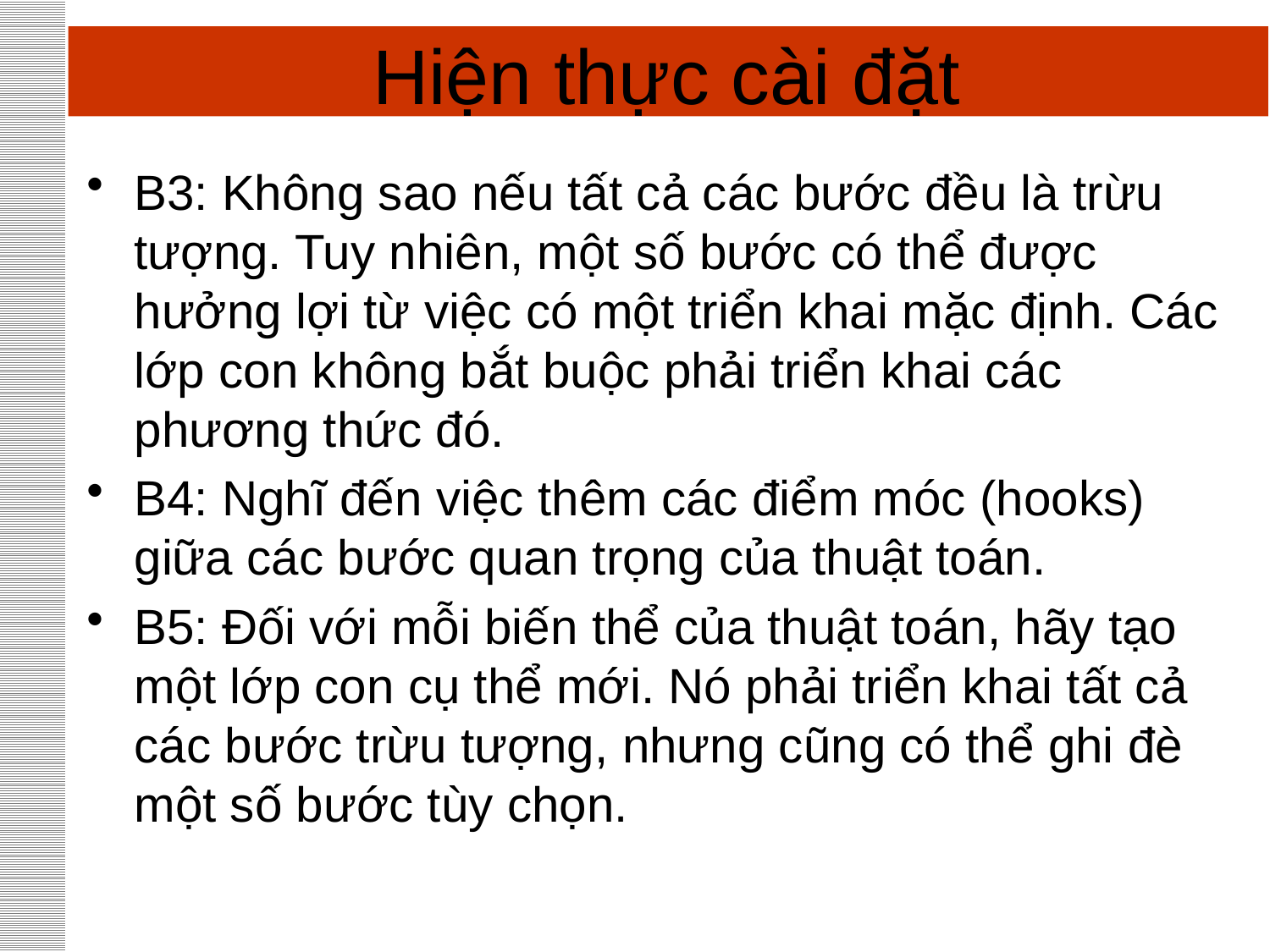

# Hiện thực cài đặt
B3: Không sao nếu tất cả các bước đều là trừu tượng. Tuy nhiên, một số bước có thể được hưởng lợi từ việc có một triển khai mặc định. Các lớp con không bắt buộc phải triển khai các phương thức đó.
B4: Nghĩ đến việc thêm các điểm móc (hooks) giữa các bước quan trọng của thuật toán.
B5: Đối với mỗi biến thể của thuật toán, hãy tạo một lớp con cụ thể mới. Nó phải triển khai tất cả các bước trừu tượng, nhưng cũng có thể ghi đè một số bước tùy chọn.